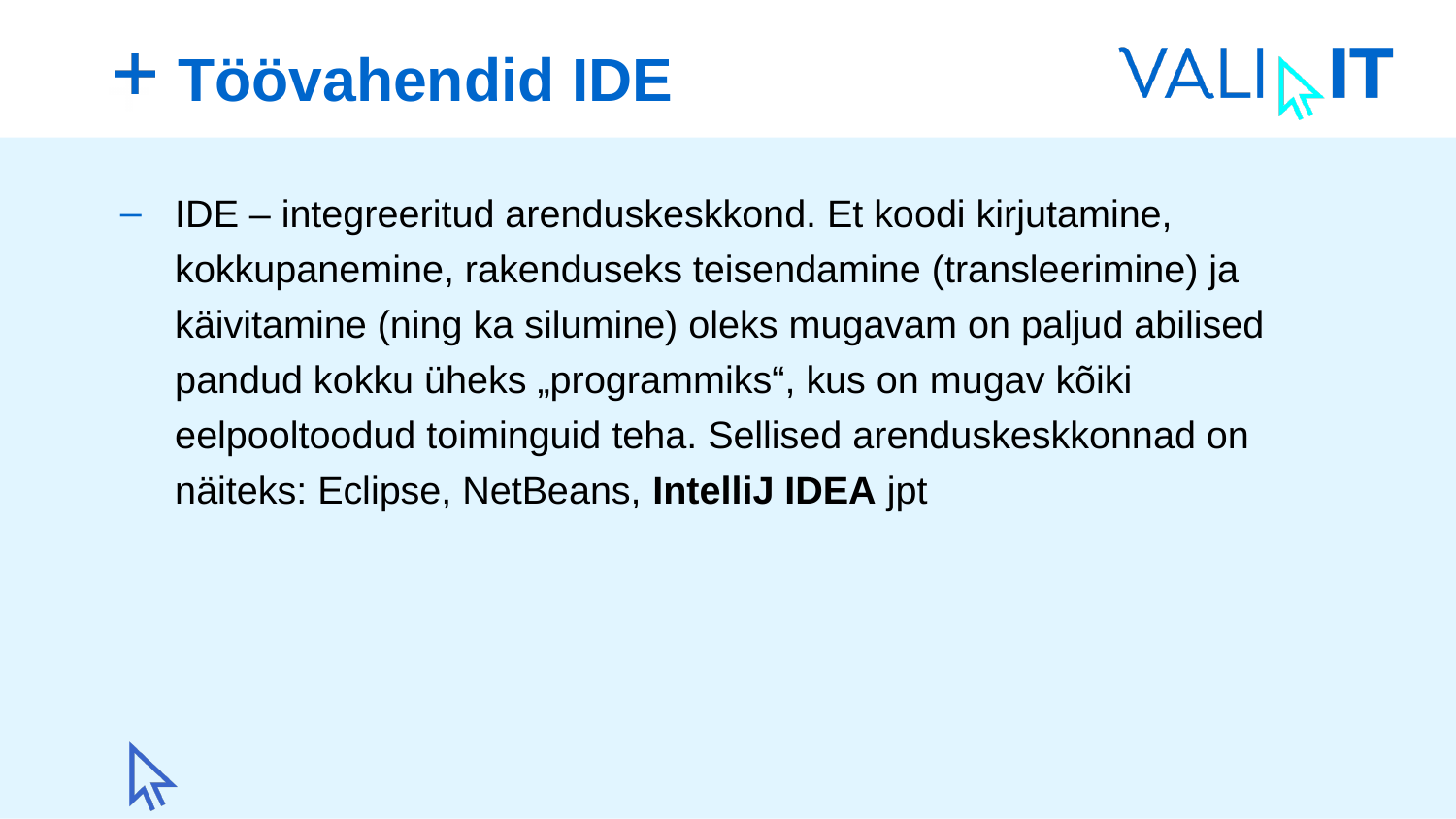

# Töövahendid IDE
IDE – integreeritud arenduskeskkond. Et koodi kirjutamine, kokkupanemine, rakenduseks teisendamine (transleerimine) ja käivitamine (ning ka silumine) oleks mugavam on paljud abilised pandud kokku üheks „programmiks“, kus on mugav kõiki eelpooltoodud toiminguid teha. Sellised arenduskeskkonnad on näiteks: Eclipse, NetBeans, IntelliJ IDEA jpt